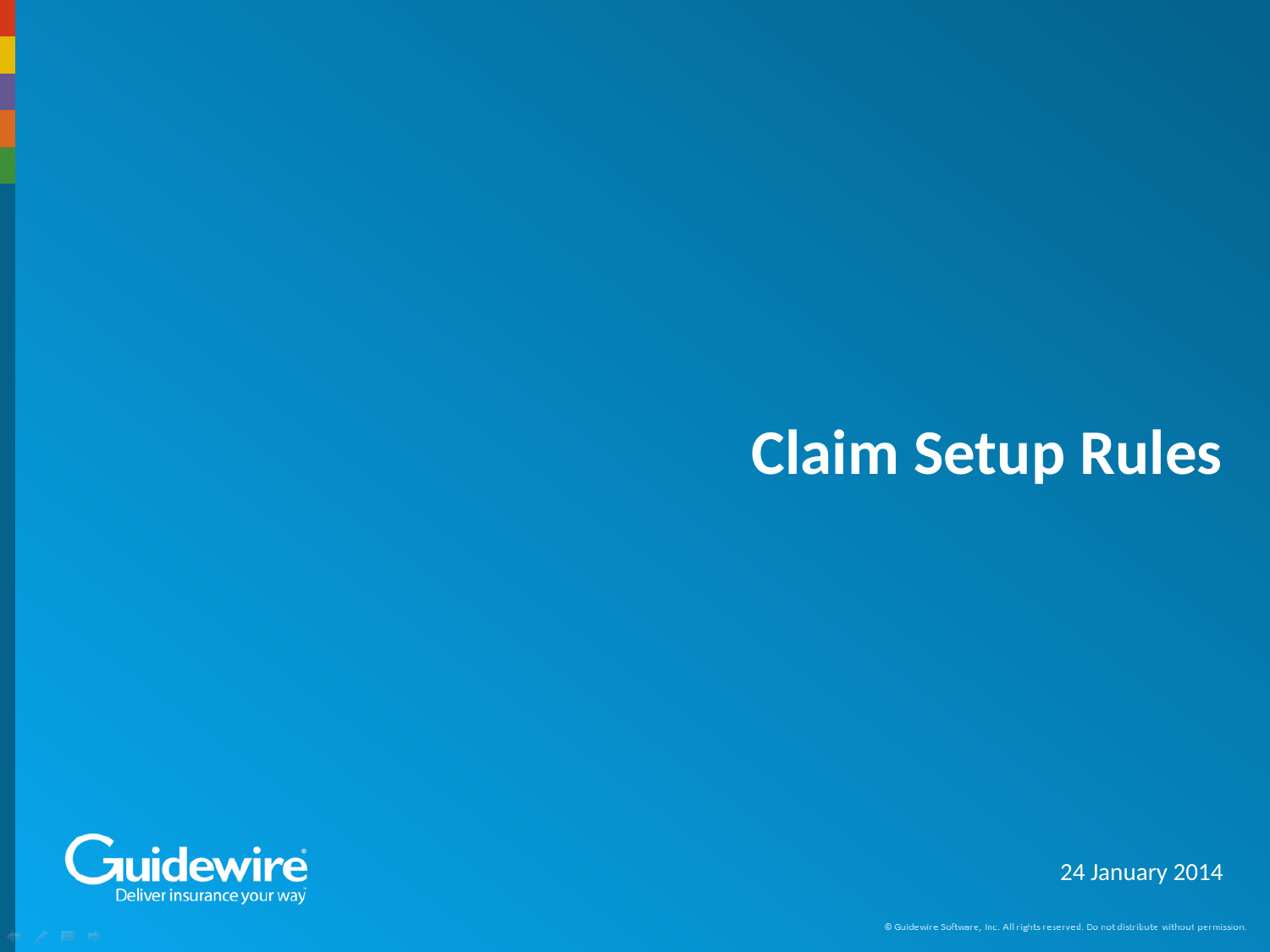

# Claim Setup Rules
24 January 2014